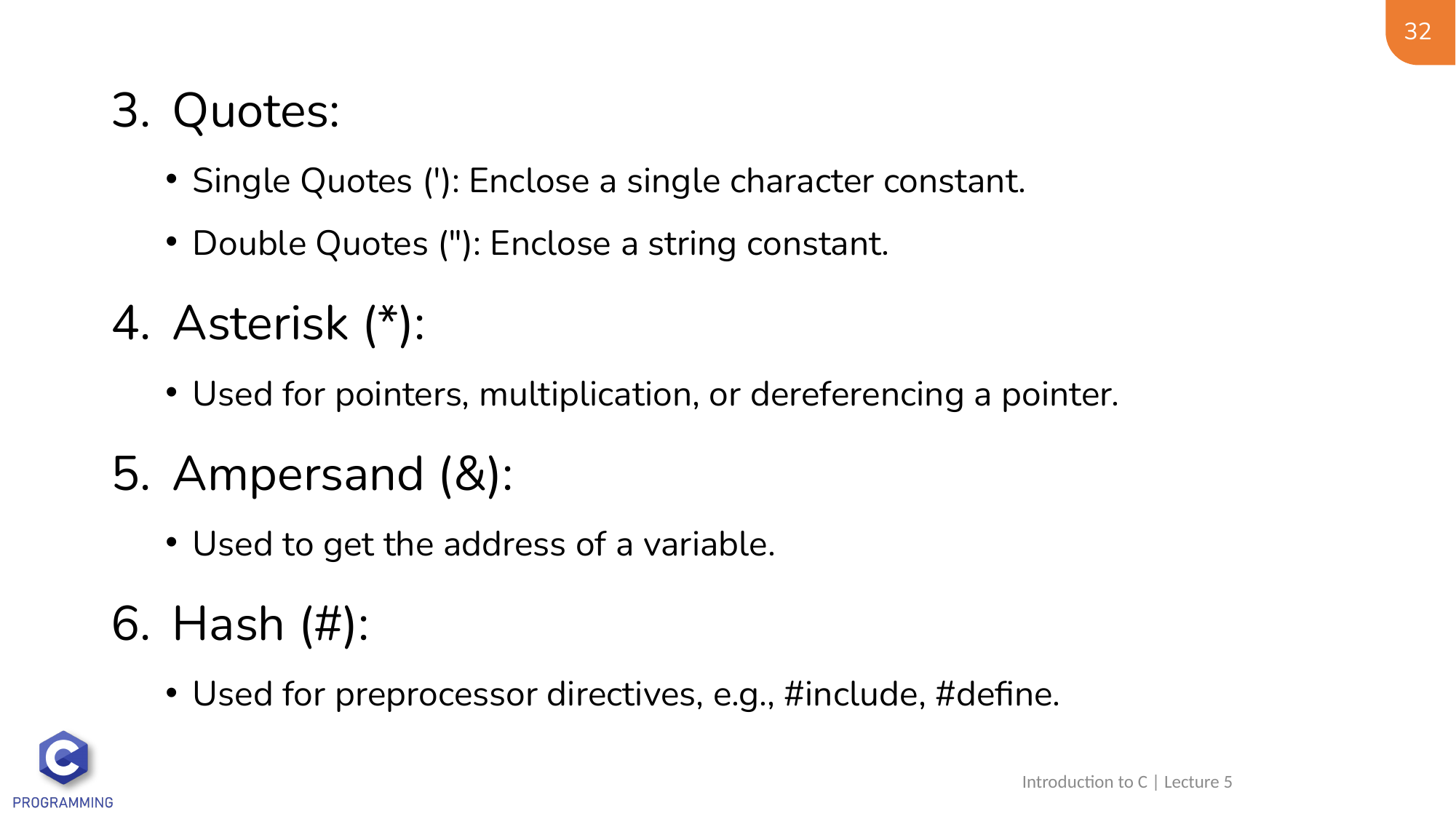

32
Quotes:
Single Quotes ('): Enclose a single character constant.
Double Quotes ("): Enclose a string constant.
Asterisk (*):
Used for pointers, multiplication, or dereferencing a pointer.
Ampersand (&):
Used to get the address of a variable.
Hash (#):
Used for preprocessor directives, e.g., #include, #define.
Introduction to C | Lecture 5